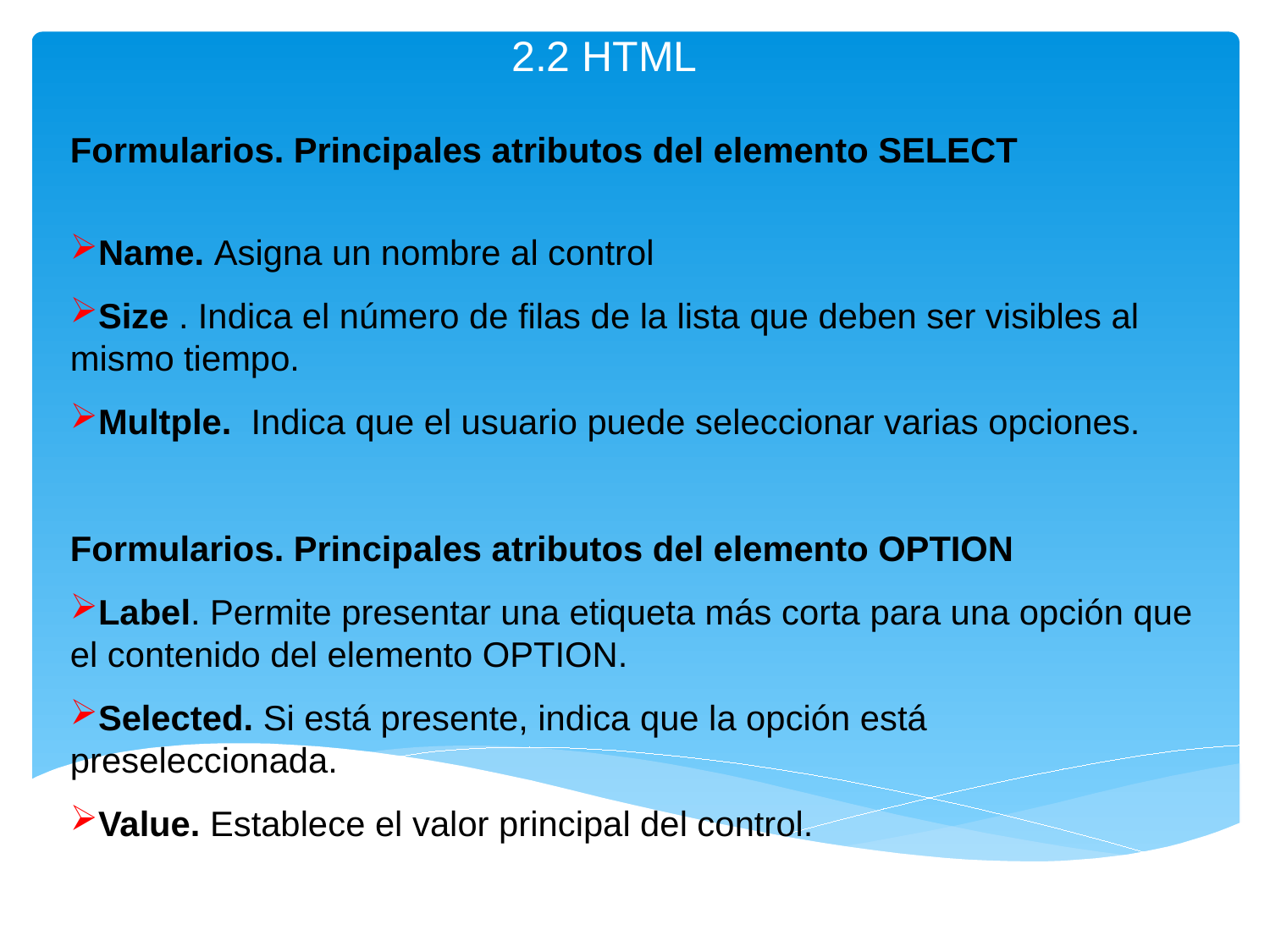

# 2.2 HTML
Formularios. Principales atributos del elemento SELECT

Name. Asigna un nombre al control
Size . Indica el número de filas de la lista que deben ser visibles al mismo tiempo.
Multple.  Indica que el usuario puede seleccionar varias opciones.

Formularios. Principales atributos del elemento OPTION
Label. Permite presentar una etiqueta más corta para una opción que el contenido del elemento OPTION.
Selected. Si está presente, indica que la opción está preseleccionada.
Value. Establece el valor principal del control.